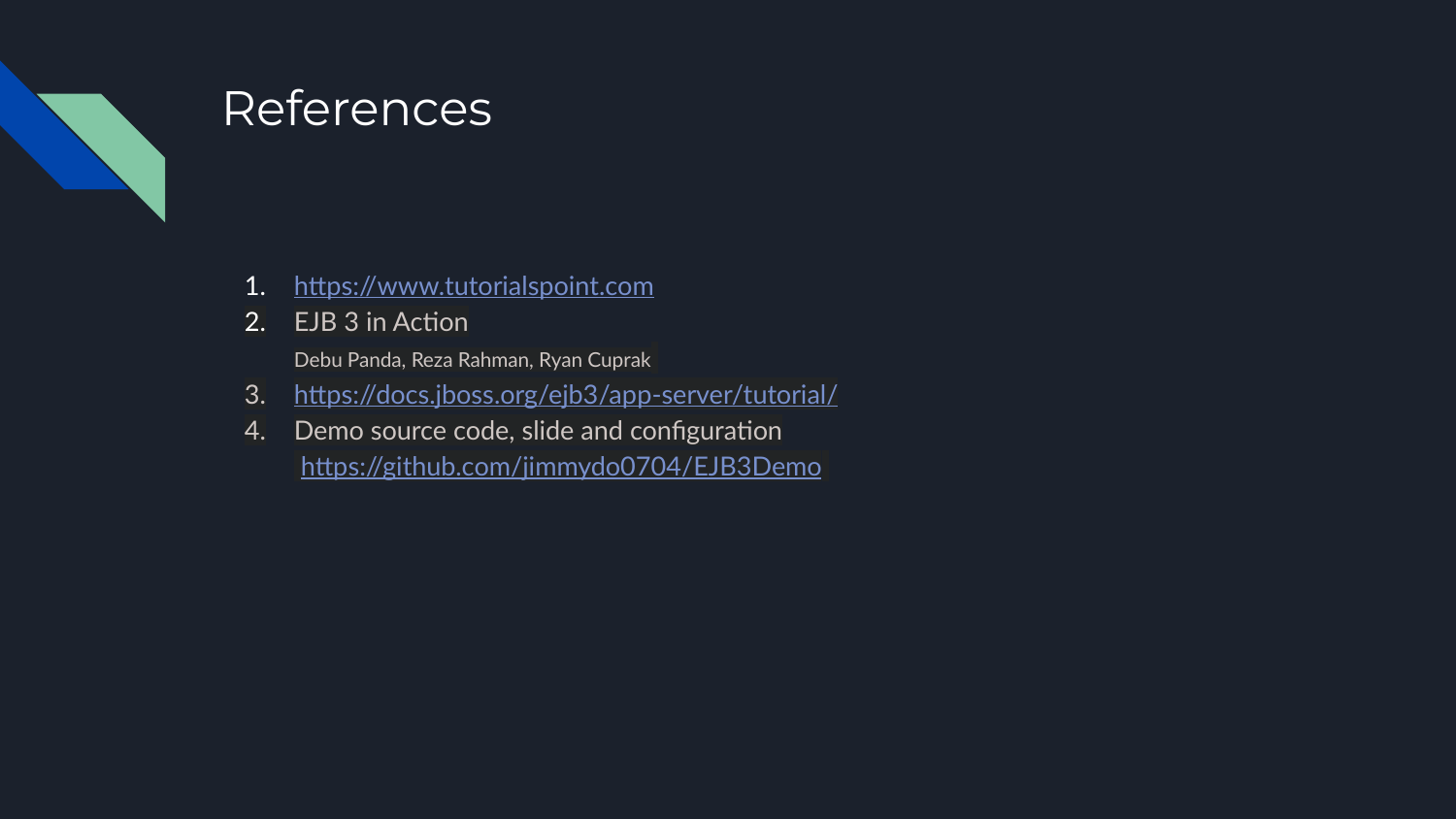

# References
https://www.tutorialspoint.com
EJB 3 in Action
Debu Panda, Reza Rahman, Ryan Cuprak
https://docs.jboss.org/ejb3/app-server/tutorial/
Demo source code, slide and configuration
 https://github.com/jimmydo0704/EJB3Demo